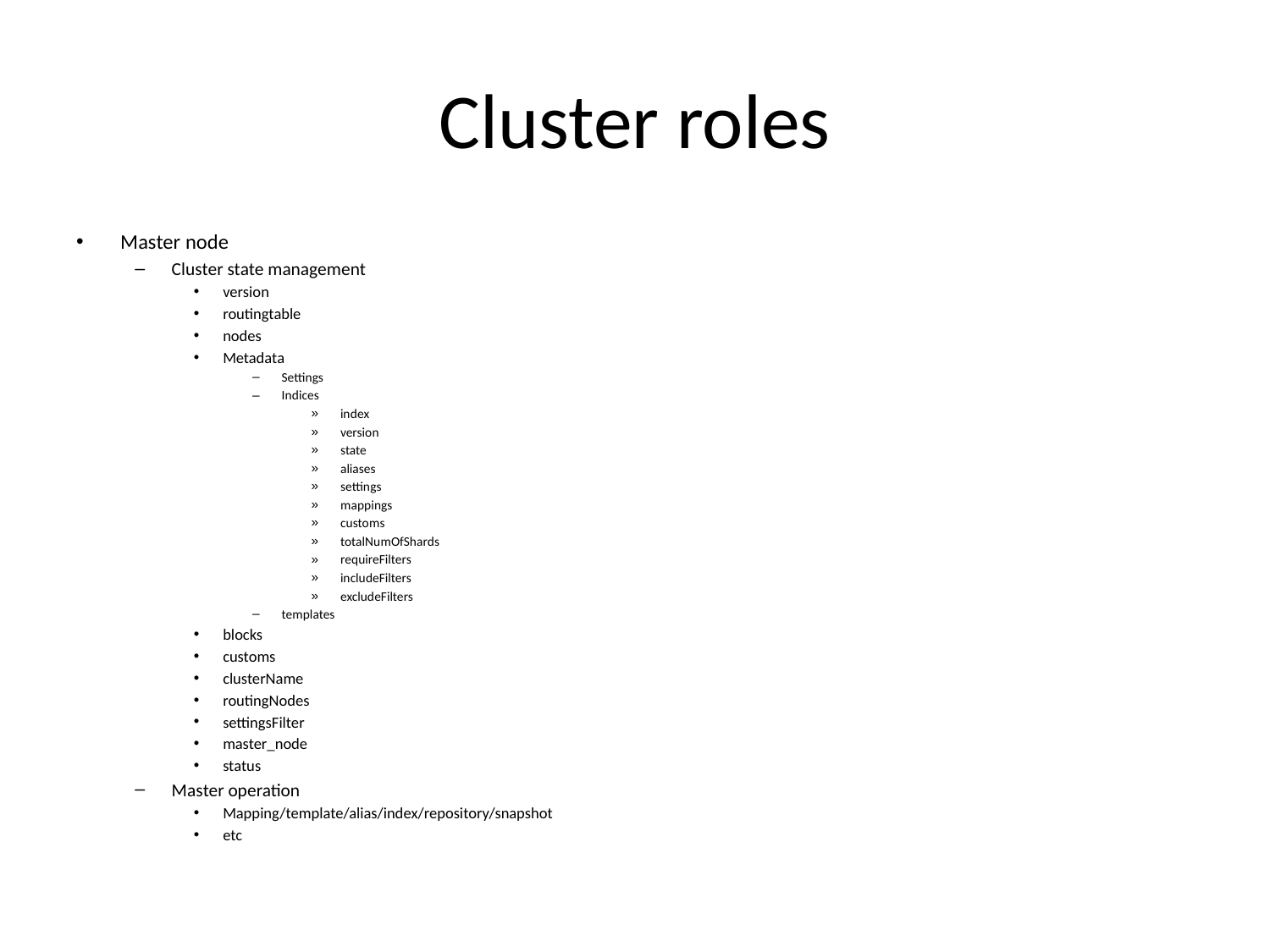

# Cluster roles
Master node
Cluster state management
version
routingtable
nodes
Metadata
Settings
Indices
index
version
state
aliases
settings
mappings
customs
totalNumOfShards
requireFilters
includeFilters
excludeFilters
templates
blocks
customs
clusterName
routingNodes
settingsFilter
master_node
status
Master operation
Mapping/template/alias/index/repository/snapshot
etc